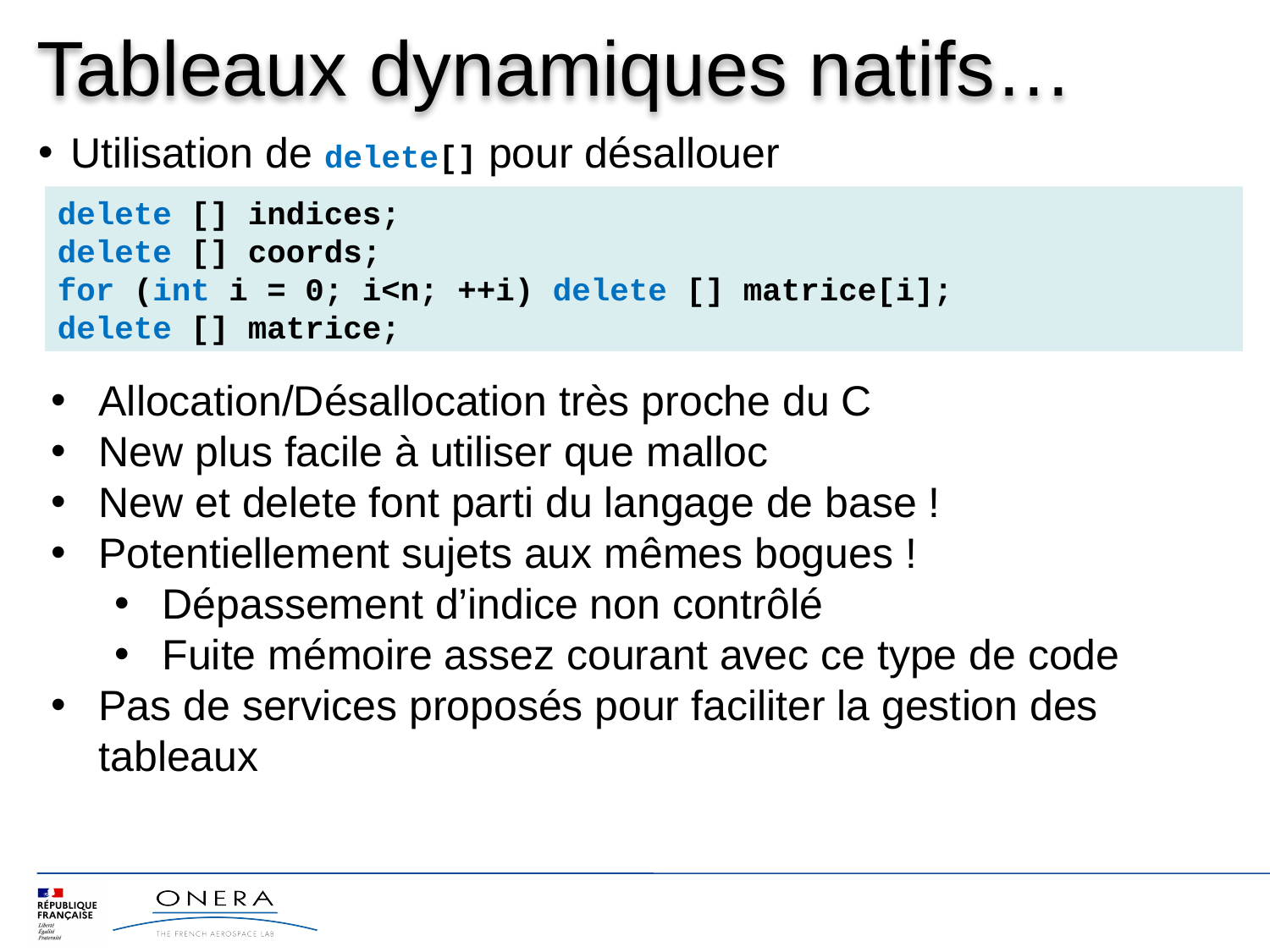

# Tableaux dynamiques natifs…
Utilisation de delete[] pour désallouer
delete [] indices;
delete [] coords;
for (int i = 0; i<n; ++i) delete [] matrice[i];
delete [] matrice;
Allocation/Désallocation très proche du C
New plus facile à utiliser que malloc
New et delete font parti du langage de base !
Potentiellement sujets aux mêmes bogues !
Dépassement d’indice non contrôlé
Fuite mémoire assez courant avec ce type de code
Pas de services proposés pour faciliter la gestion des tableaux